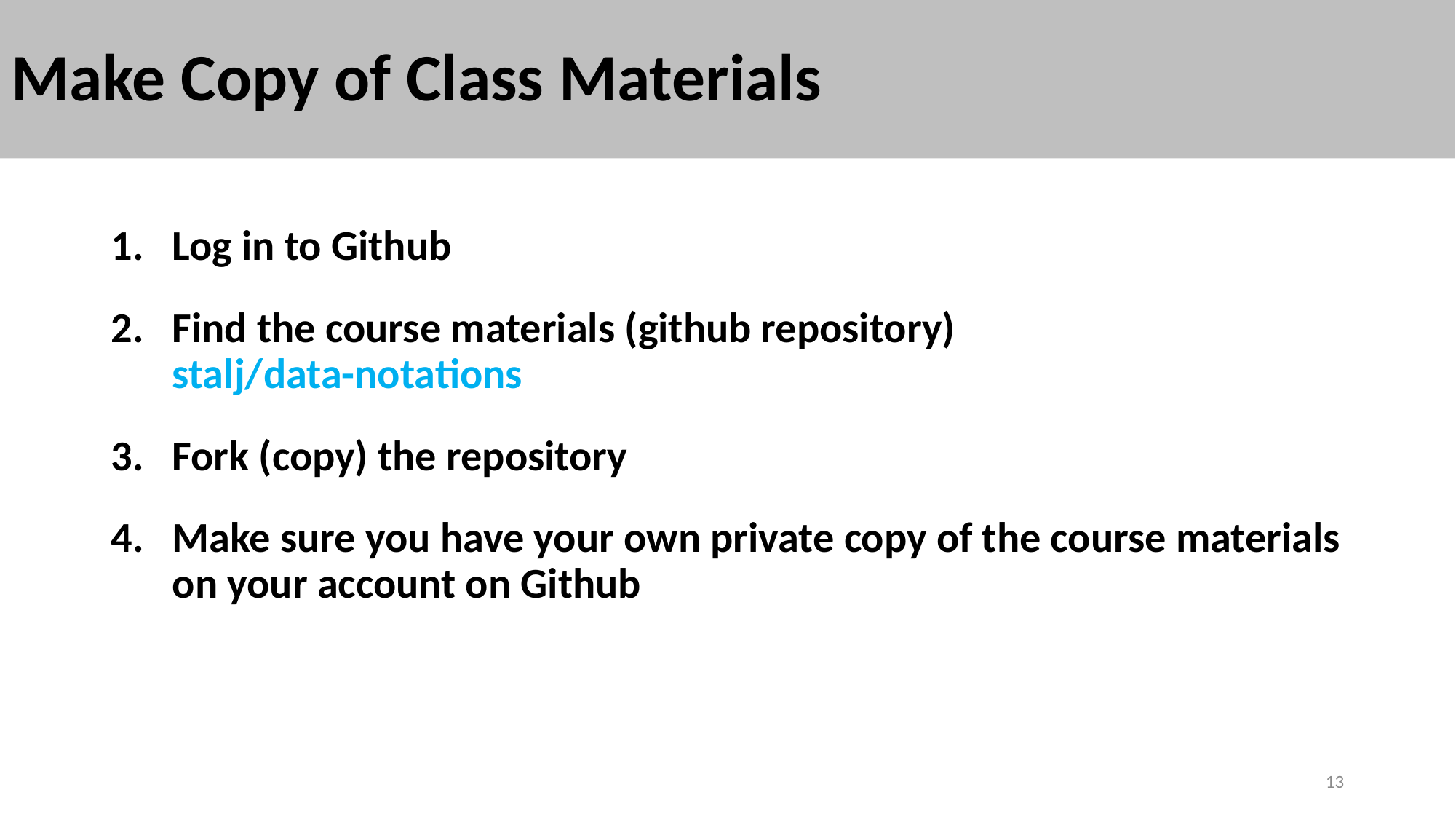

# Make Copy of Class Materials
Log in to Github
Find the course materials (github repository)
stalj/data-notations
Fork (copy) the repository
Make sure you have your own private copy of the course materials on your account on Github
13